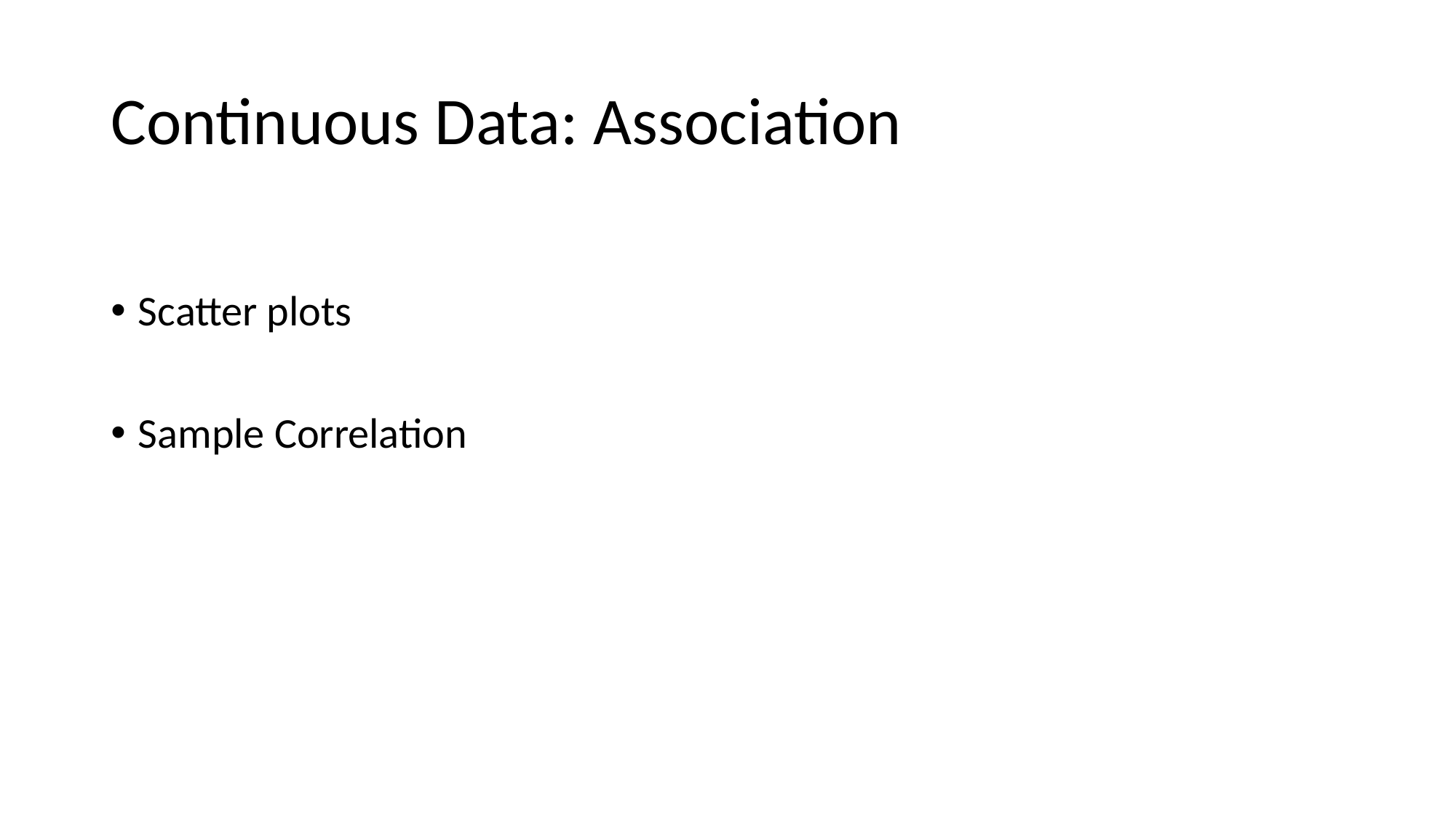

# Continuous Data: Association

Scatter plots

Sample Correlation